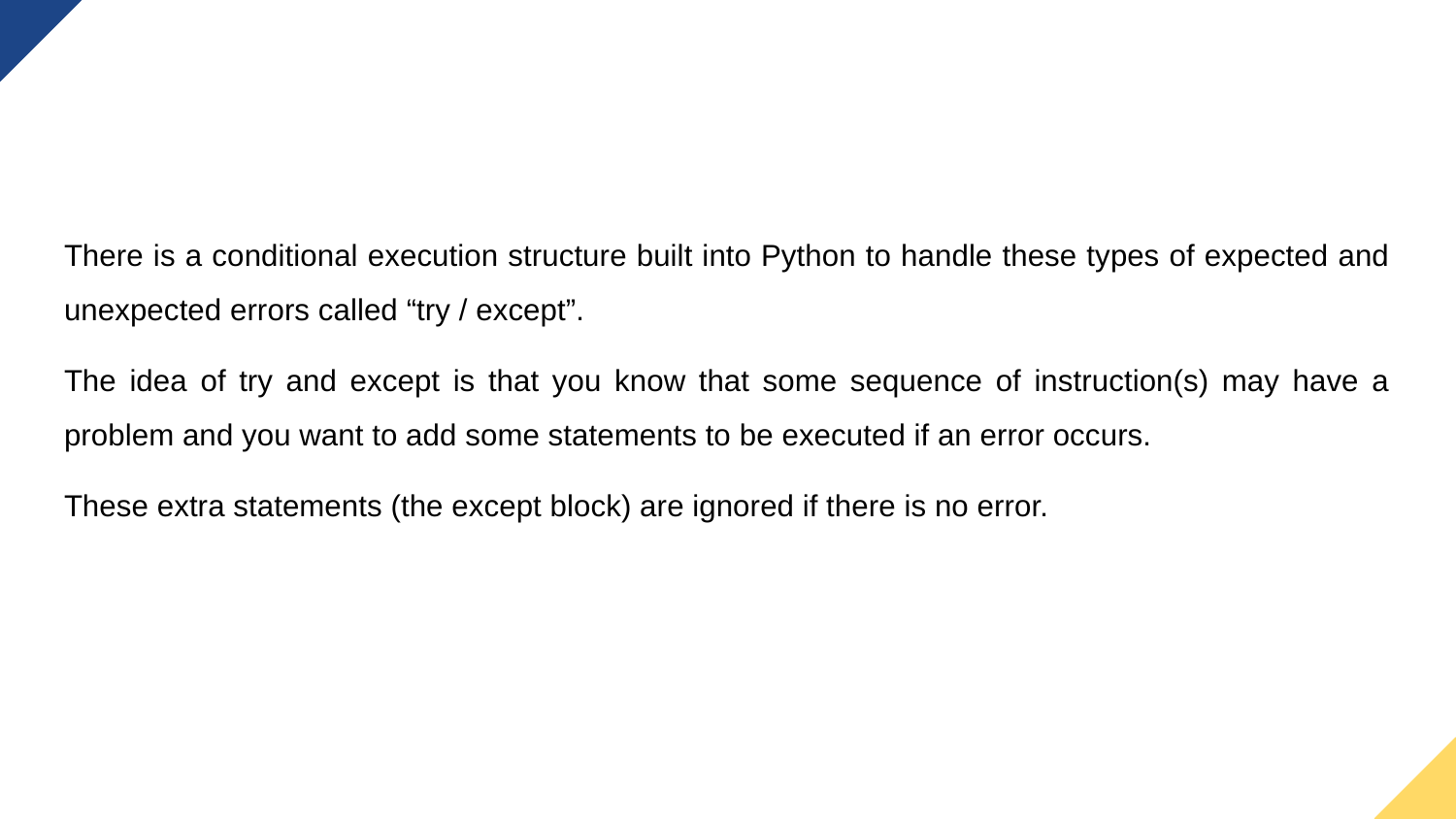

There is a conditional execution structure built into Python to handle these types of expected and unexpected errors called “try / except”.
The idea of try and except is that you know that some sequence of instruction(s) may have a problem and you want to add some statements to be executed if an error occurs.
These extra statements (the except block) are ignored if there is no error.